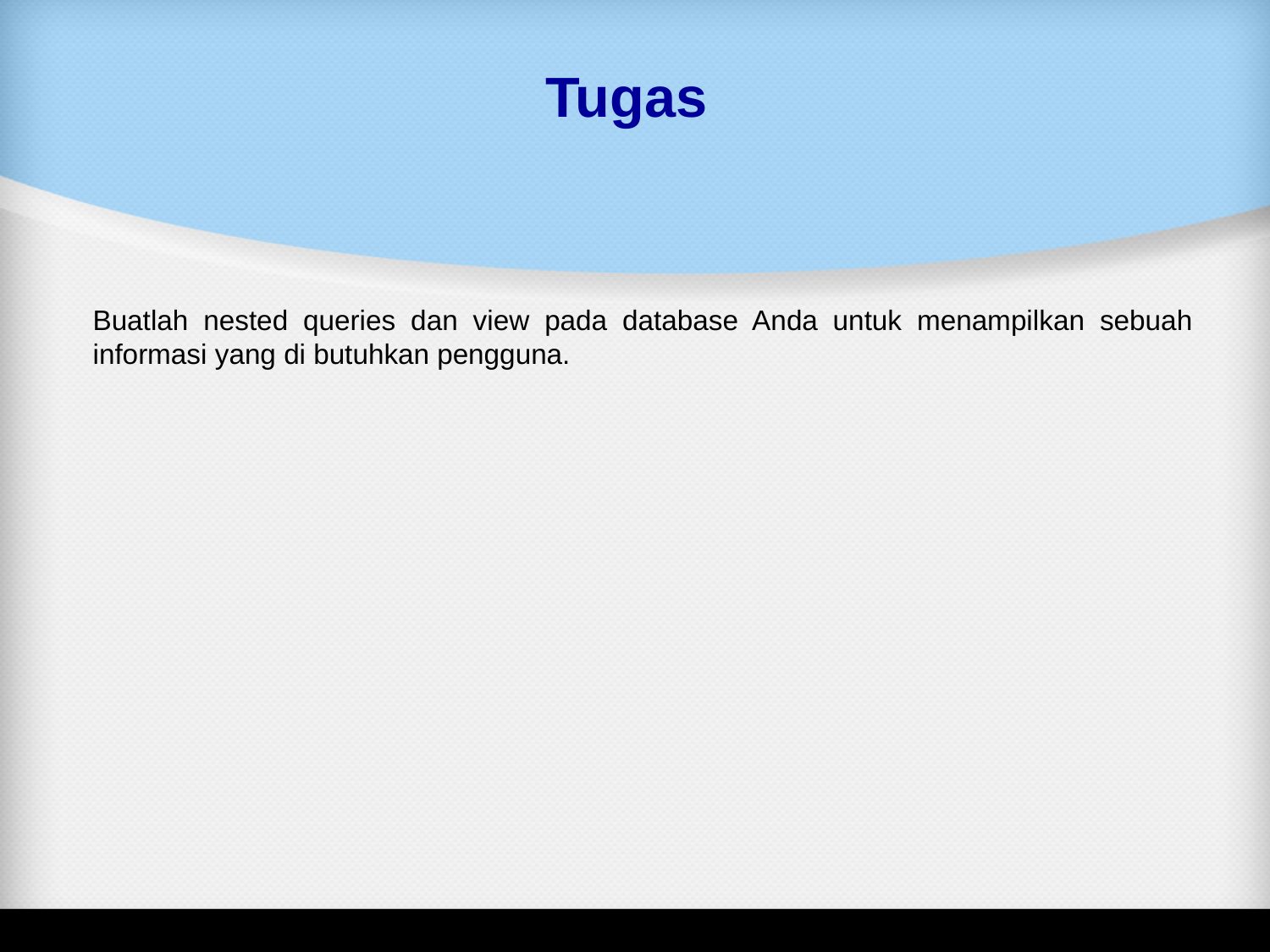

# Tugas
Buatlah nested queries dan view pada database Anda untuk menampilkan sebuah informasi yang di butuhkan pengguna.